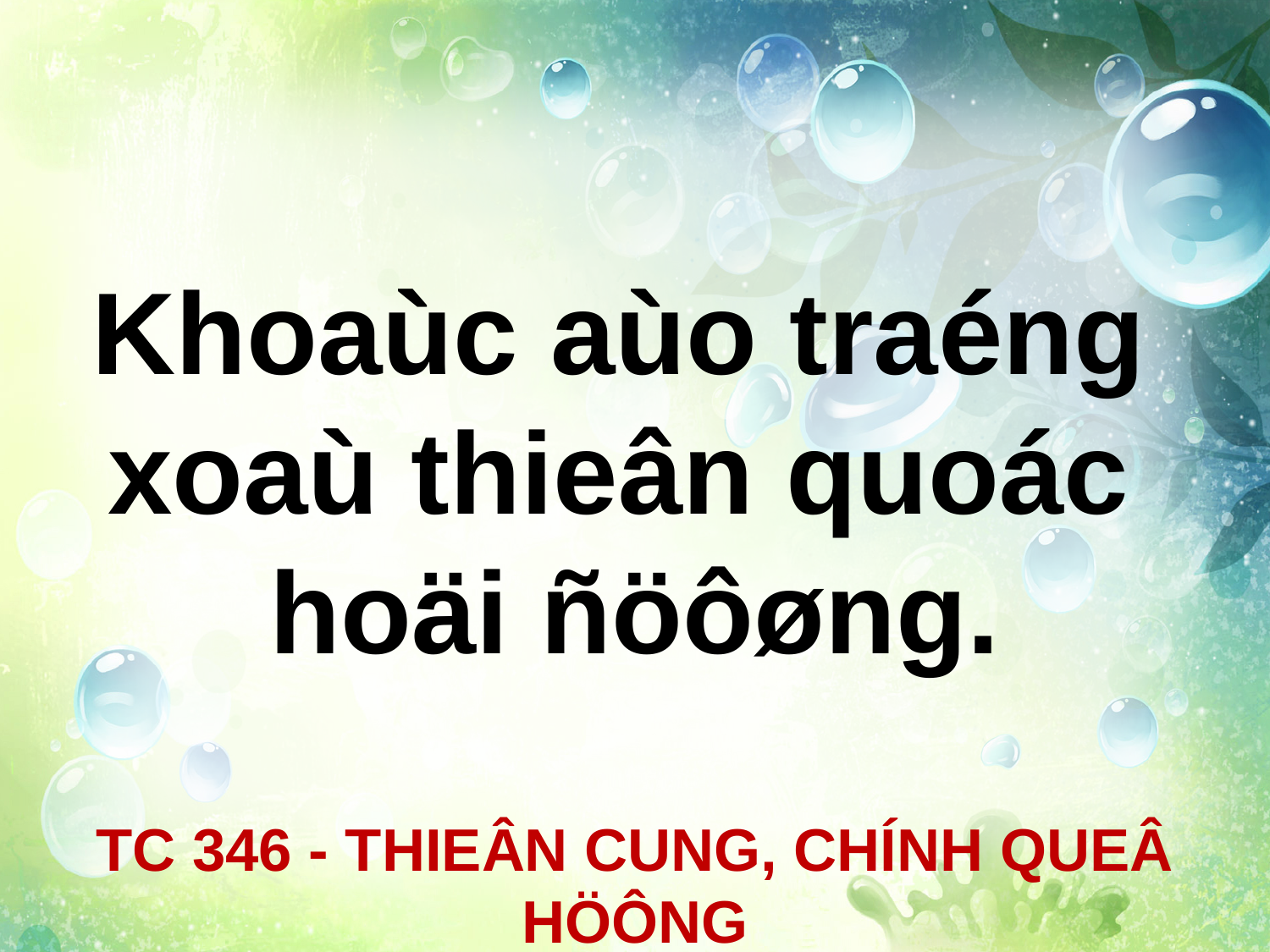

Khoaùc aùo traéng
xoaù thieân quoác
hoäi ñöôøng.
TC 346 - THIEÂN CUNG, CHÍNH QUEÂ HÖÔNG